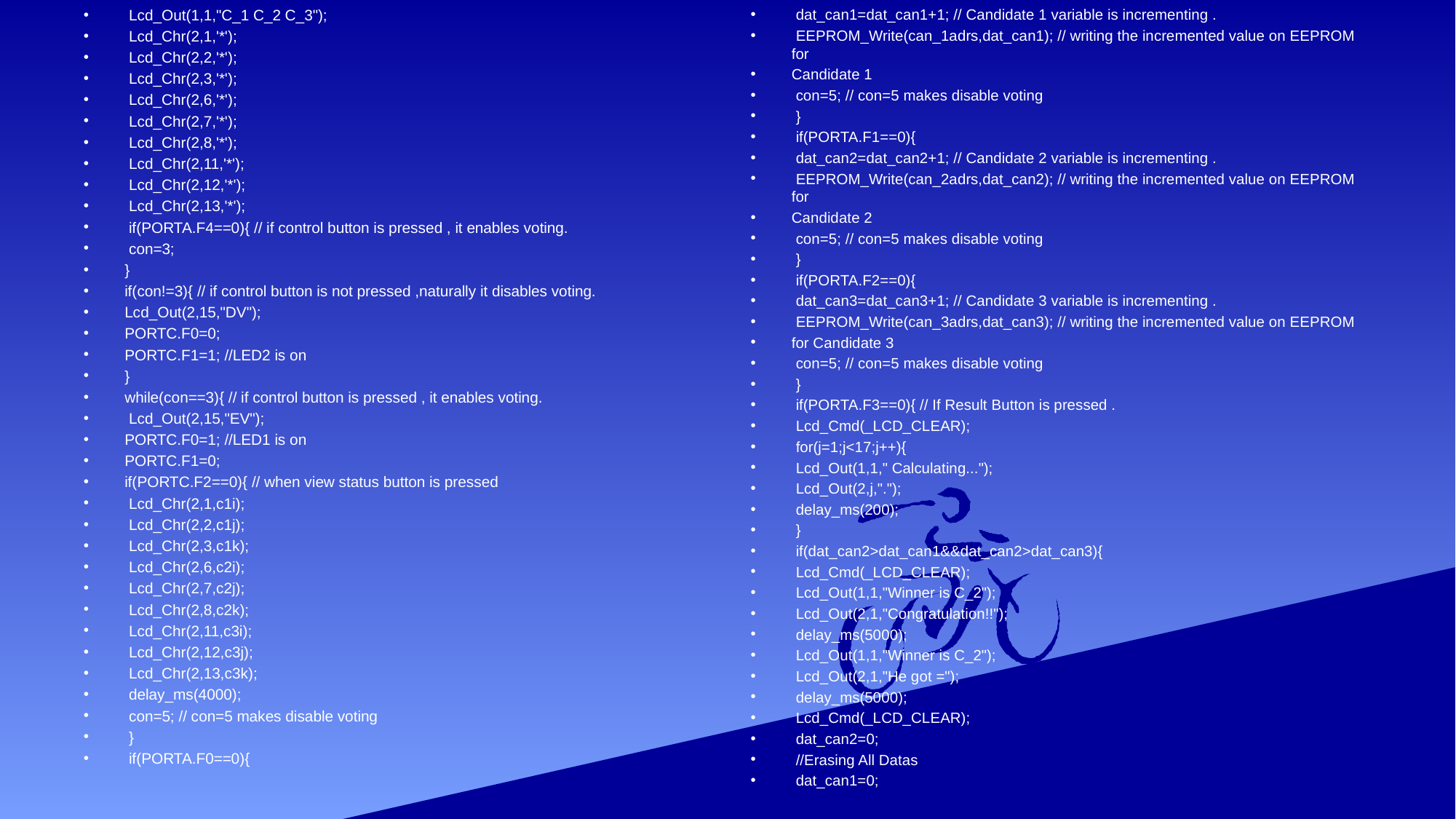

dat_can1=dat_can1+1; // Candidate 1 variable is incrementing .
 EEPROM_Write(can_1adrs,dat_can1); // writing the incremented value on EEPROM for
Candidate 1
 con=5; // con=5 makes disable voting
 }
 if(PORTA.F1==0){
 dat_can2=dat_can2+1; // Candidate 2 variable is incrementing .
 EEPROM_Write(can_2adrs,dat_can2); // writing the incremented value on EEPROM for
Candidate 2
 con=5; // con=5 makes disable voting
 }
 if(PORTA.F2==0){
 dat_can3=dat_can3+1; // Candidate 3 variable is incrementing .
 EEPROM_Write(can_3adrs,dat_can3); // writing the incremented value on EEPROM
for Candidate 3
 con=5; // con=5 makes disable voting
 }
 if(PORTA.F3==0){ // If Result Button is pressed .
 Lcd_Cmd(_LCD_CLEAR);
 for(j=1;j<17;j++){
 Lcd_Out(1,1," Calculating...");
 Lcd_Out(2,j,".");
 delay_ms(200);
 }
 if(dat_can2>dat_can1&&dat_can2>dat_can3){
 Lcd_Cmd(_LCD_CLEAR);
 Lcd_Out(1,1,"Winner is C_2");
 Lcd_Out(2,1,"Congratulation!!");
 delay_ms(5000);
 Lcd_Out(1,1,"Winner is C_2");
 Lcd_Out(2,1,"He got =");
 delay_ms(5000);
 Lcd_Cmd(_LCD_CLEAR);
 dat_can2=0;
 //Erasing All Datas
 dat_can1=0;
 Lcd_Out(1,1,"C_1 C_2 C_3");
 Lcd_Chr(2,1,'*');
 Lcd_Chr(2,2,'*');
 Lcd_Chr(2,3,'*');
 Lcd_Chr(2,6,'*');
 Lcd_Chr(2,7,'*');
 Lcd_Chr(2,8,'*');
 Lcd_Chr(2,11,'*');
 Lcd_Chr(2,12,'*');
 Lcd_Chr(2,13,'*');
 if(PORTA.F4==0){ // if control button is pressed , it enables voting.
 con=3;
}
if(con!=3){ // if control button is not pressed ,naturally it disables voting.
Lcd_Out(2,15,"DV");
PORTC.F0=0;
PORTC.F1=1; //LED2 is on
}
while(con==3){ // if control button is pressed , it enables voting.
 Lcd_Out(2,15,"EV");
PORTC.F0=1; //LED1 is on
PORTC.F1=0;
if(PORTC.F2==0){ // when view status button is pressed
 Lcd_Chr(2,1,c1i);
 Lcd_Chr(2,2,c1j);
 Lcd_Chr(2,3,c1k);
 Lcd_Chr(2,6,c2i);
 Lcd_Chr(2,7,c2j);
 Lcd_Chr(2,8,c2k);
 Lcd_Chr(2,11,c3i);
 Lcd_Chr(2,12,c3j);
 Lcd_Chr(2,13,c3k);
 delay_ms(4000);
 con=5; // con=5 makes disable voting
 }
 if(PORTA.F0==0){